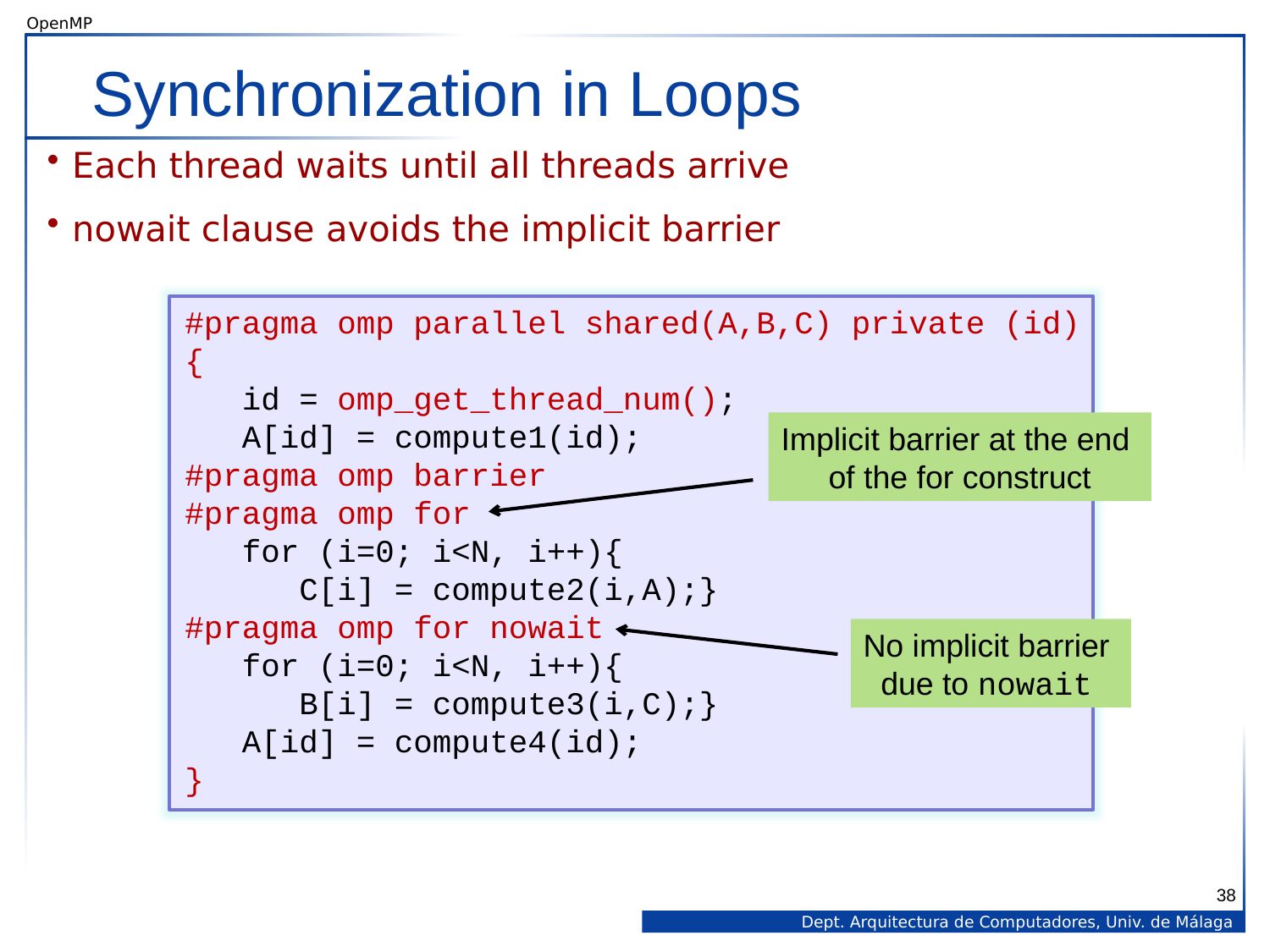

# Synchronization in Loops
Each thread waits until all threads arrive
nowait clause avoids the implicit barrier

#pragma omp parallel shared(A,B,C) private (id)
{
   id = omp_get_thread_num();
   A[id] = compute1(id);
#pragma omp barrier
#pragma omp for
   for (i=0; i<N, i++){
      C[i] = compute2(i,A);}
#pragma omp for nowait
   for (i=0; i<N, i++){
      B[i] = compute3(i,C);}
   A[id] = compute4(id);
}
Implicit barrier at the end
of the for construct
No implicit barrier
due to nowait